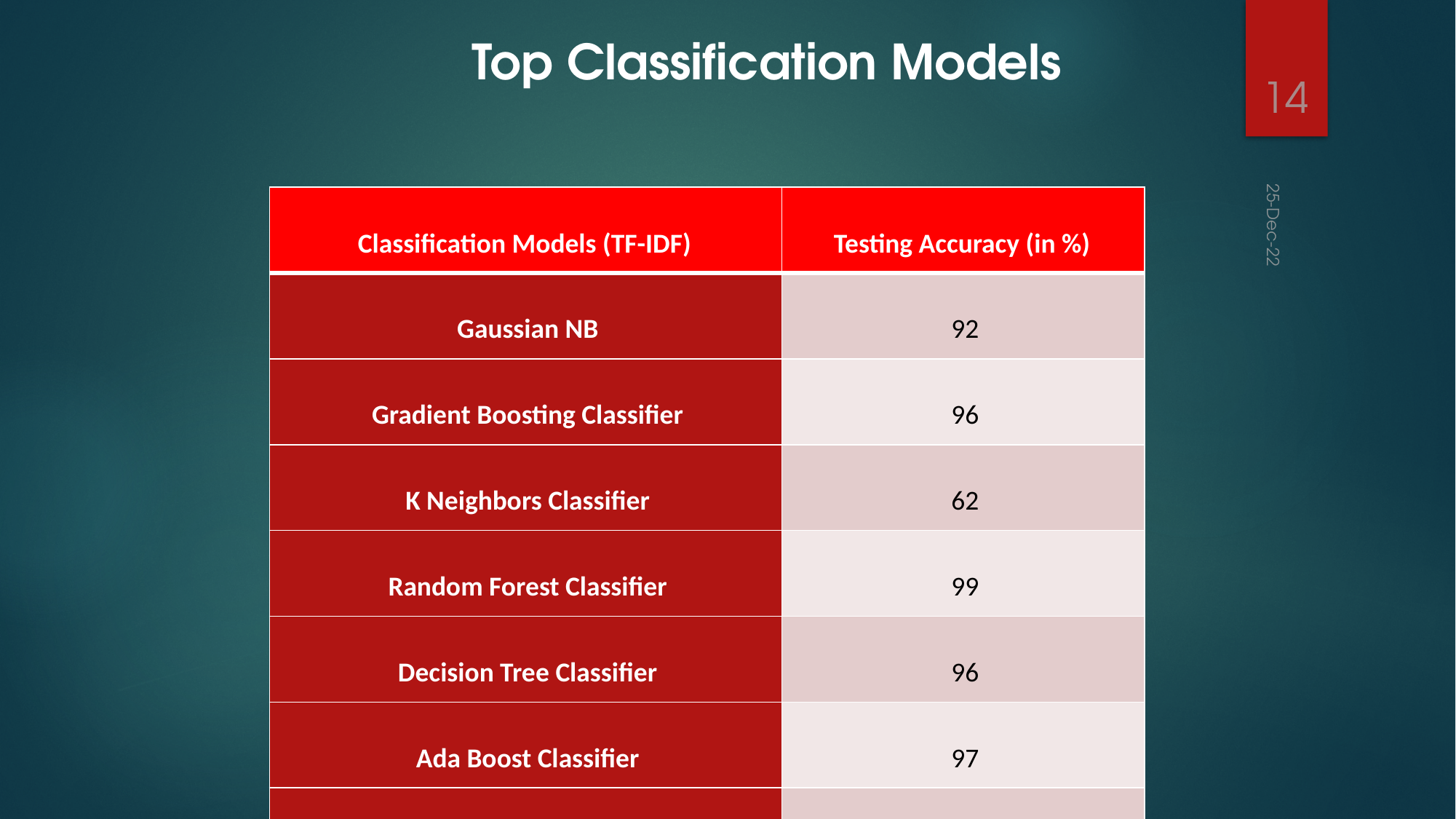

Top Classification Models
14

### Chart: Random Forest Regressor

| Category |
|---|
| Classification Models (TF-IDF) | Testing Accuracy (in %) |
| --- | --- |
| Gaussian NB | 92 |
| Gradient Boosting Classifier | 96 |
| K Neighbors Classifier | 62 |
| Random Forest Classifier | 99 |
| Decision Tree Classifier | 96 |
| Ada Boost Classifier | 97 |
| Logistic Regression | 96 |
25-Dec-22